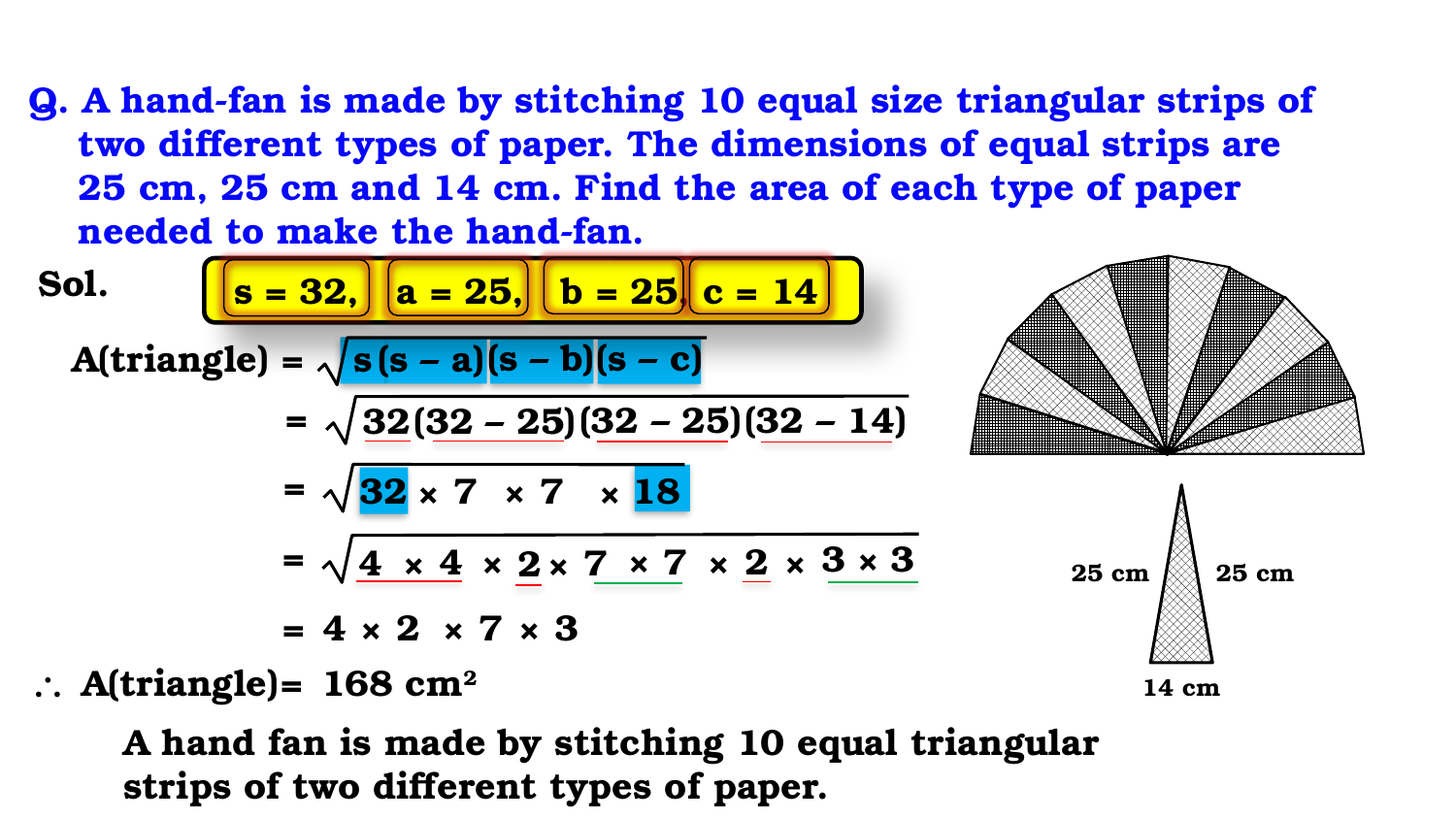

Q. A hand-fan is made by stitching 10 equal size triangular strips of
    two different types of paper. The dimensions of equal strips are
    25 cm, 25 cm and 14 cm. Find the area of each type of paper
    needed to make the hand-fan.

Sol.

 s = 32,   a = 25,   b = 25, c = 14

(s – c)
(s – b)
s
(s – a)
A(triangle) =

=
(32 – 14)
(32 – 25)
32
(32 – 25)

=
×
7
18
32
7
×
×

25 cm
25 cm
14 cm
=
3
×
3
×
×
4
7
×
2
×
4
7
×
×
2

=
4
×
2
×
7
×
3
∴ A(triangle)
=
168 cm2
A hand fan is made by stitching 10 equal triangular
strips of two different types of paper.